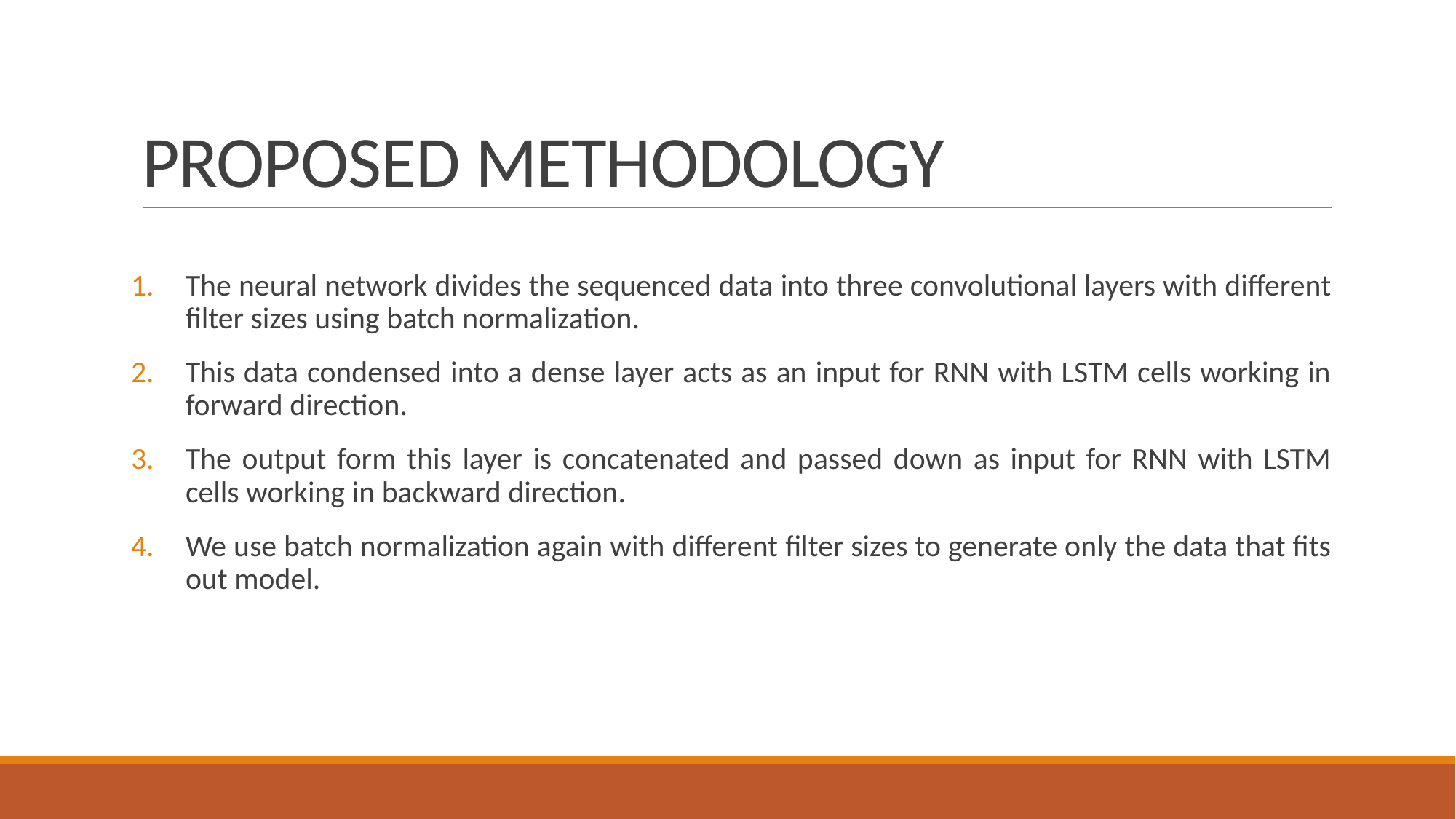

# PROPOSED METHODOLOGY
The neural network divides the sequenced data into three convolutional layers with different filter sizes using batch normalization.
This data condensed into a dense layer acts as an input for RNN with LSTM cells working in forward direction.
The output form this layer is concatenated and passed down as input for RNN with LSTM cells working in backward direction.
We use batch normalization again with different filter sizes to generate only the data that fits out model.